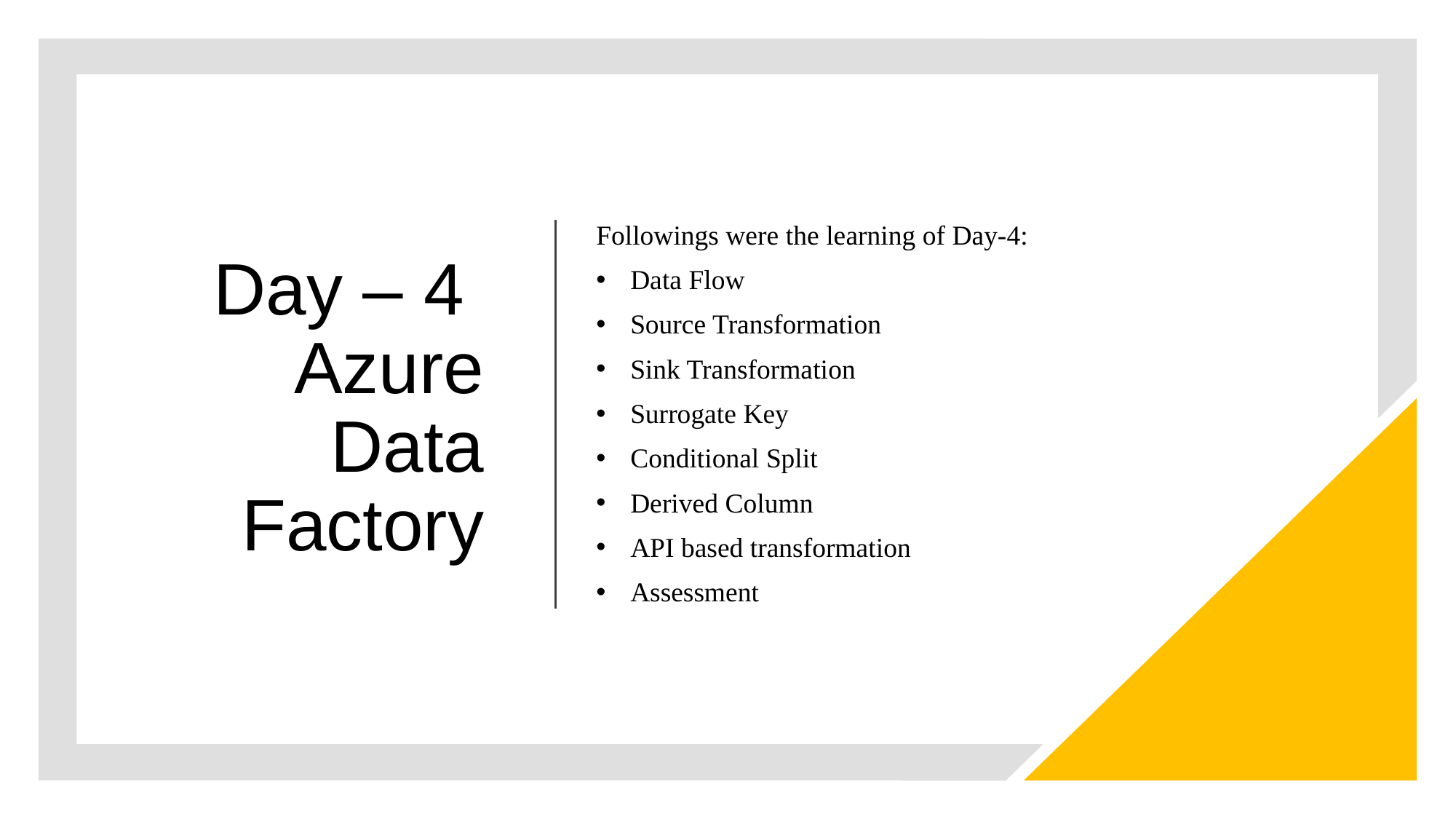

# Day – 4 Azure Data Factory
Followings were the learning of Day-4:
Data Flow
Source Transformation
Sink Transformation
Surrogate Key
Conditional Split
Derived Column
API based transformation
Assessment